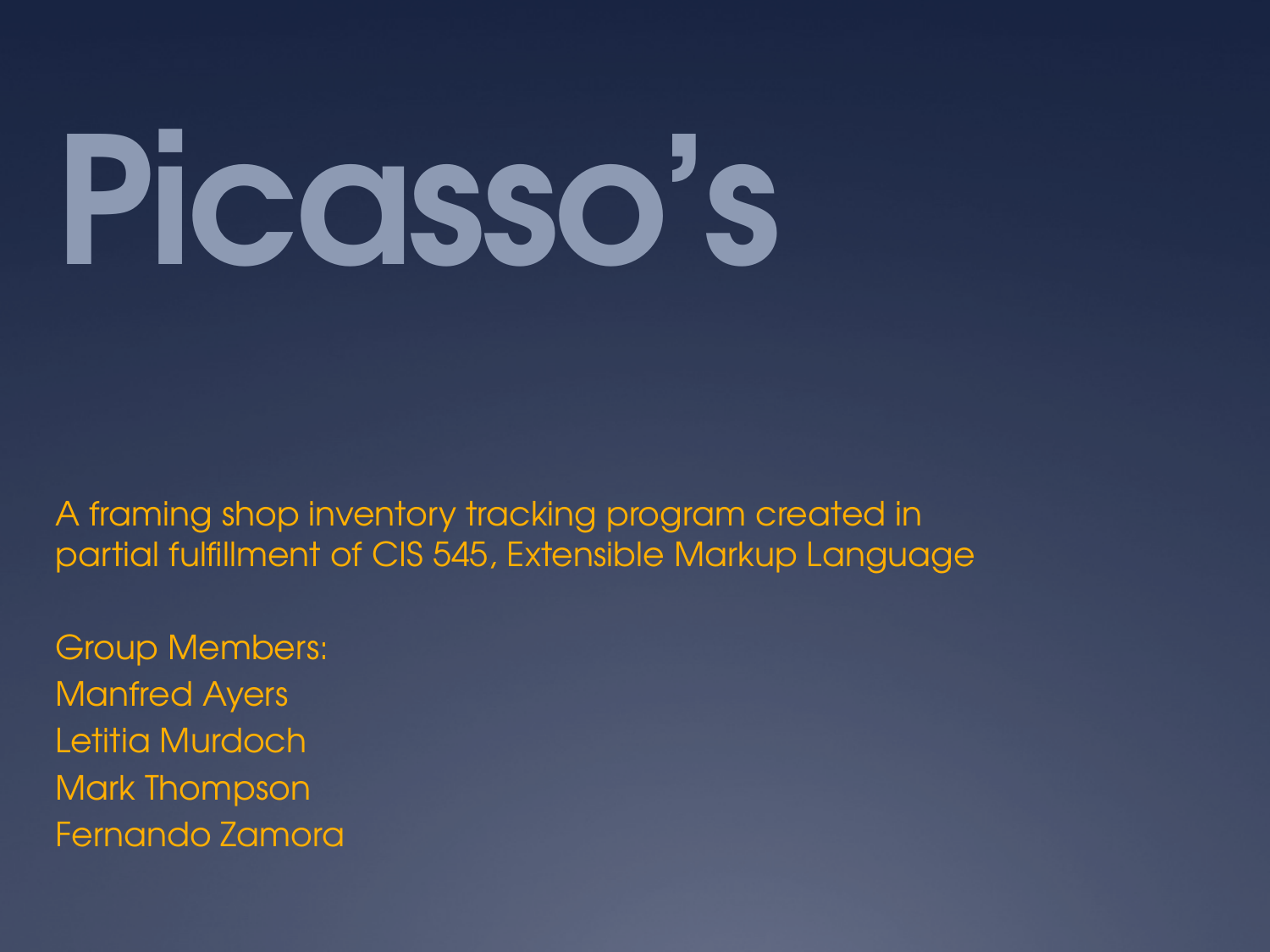

# Picasso’s
A framing shop inventory tracking program created in partial fulfillment of CIS 545, Extensible Markup Language

Group Members:
Manfred Ayers
Letitia Murdoch
Mark Thompson
Fernando Zamora